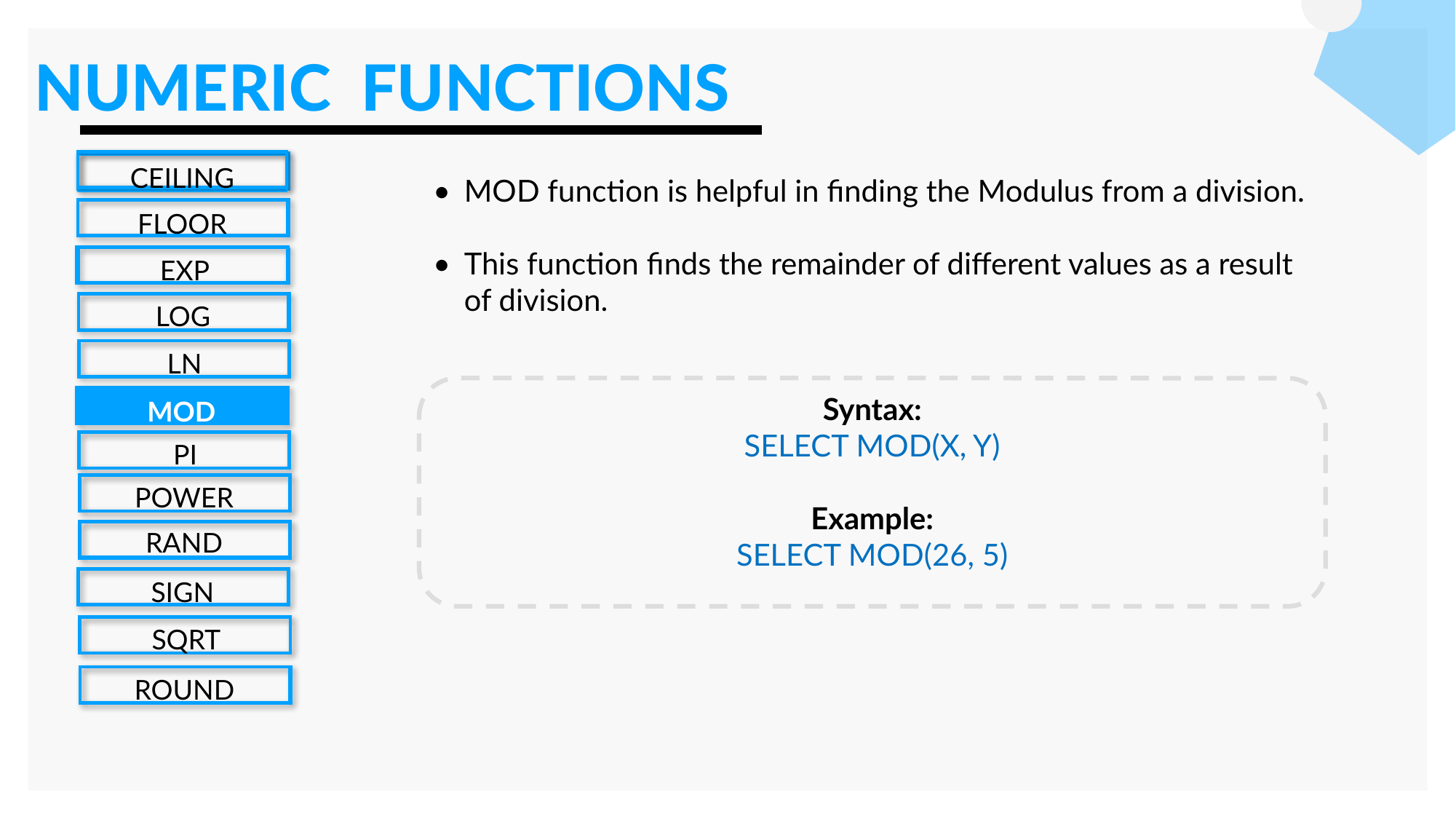

NUMERIC  FUNCTIONS

CEILING

FLOOR

EXP

LOG

LN

MOD

PI

POWER
RAND

SIGN

SQRT

ROUND
MOD function is helpful in finding the Modulus from a division.

This function finds the remainder of different values as a result of division.

Syntax:
SELECT MOD(X, Y)

Example:
SELECT MOD(26, 5)